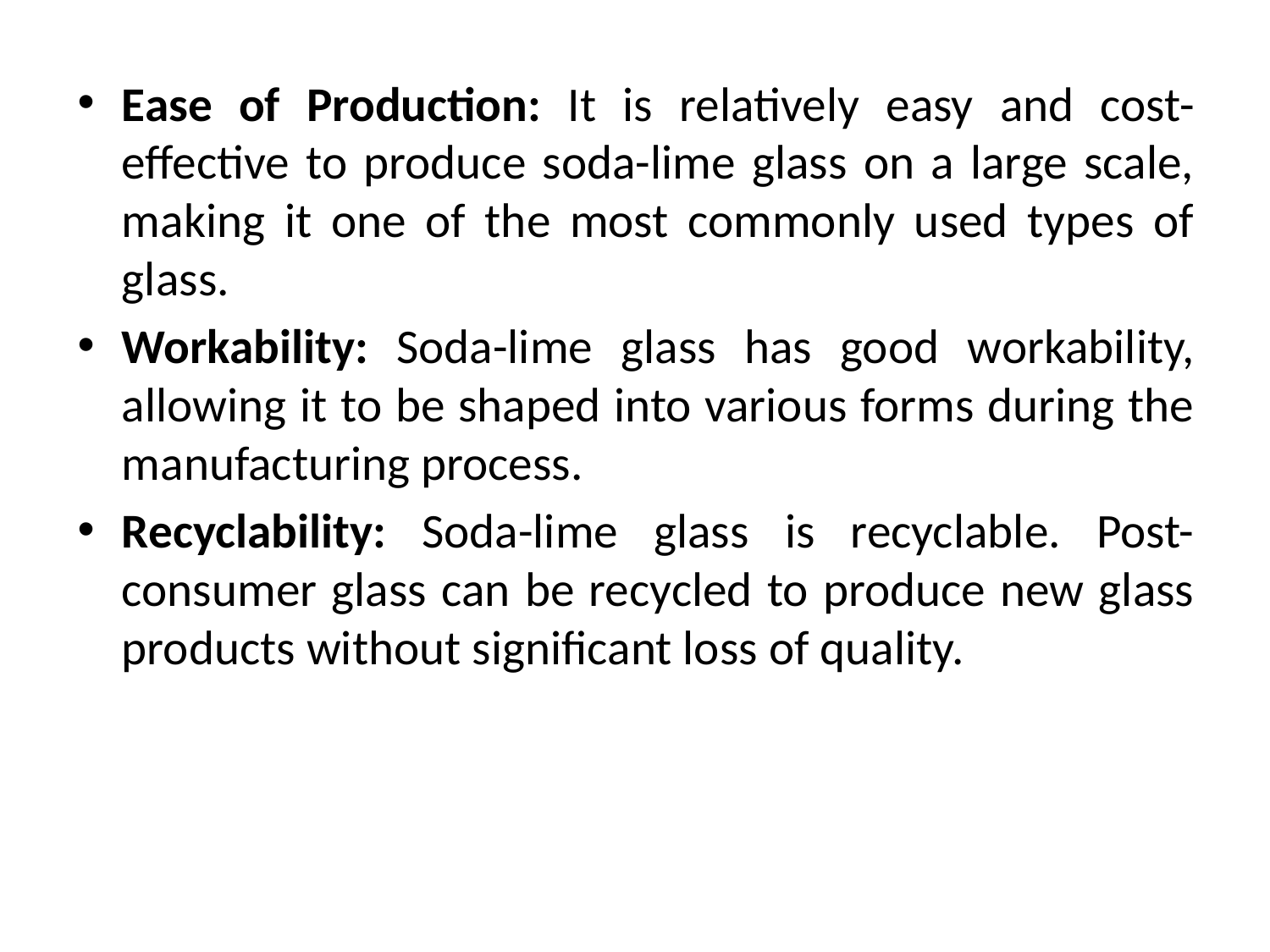

Ease of Production: It is relatively easy and cost-effective to produce soda-lime glass on a large scale, making it one of the most commonly used types of glass.
Workability: Soda-lime glass has good workability, allowing it to be shaped into various forms during the manufacturing process.
Recyclability: Soda-lime glass is recyclable. Post-consumer glass can be recycled to produce new glass products without significant loss of quality.